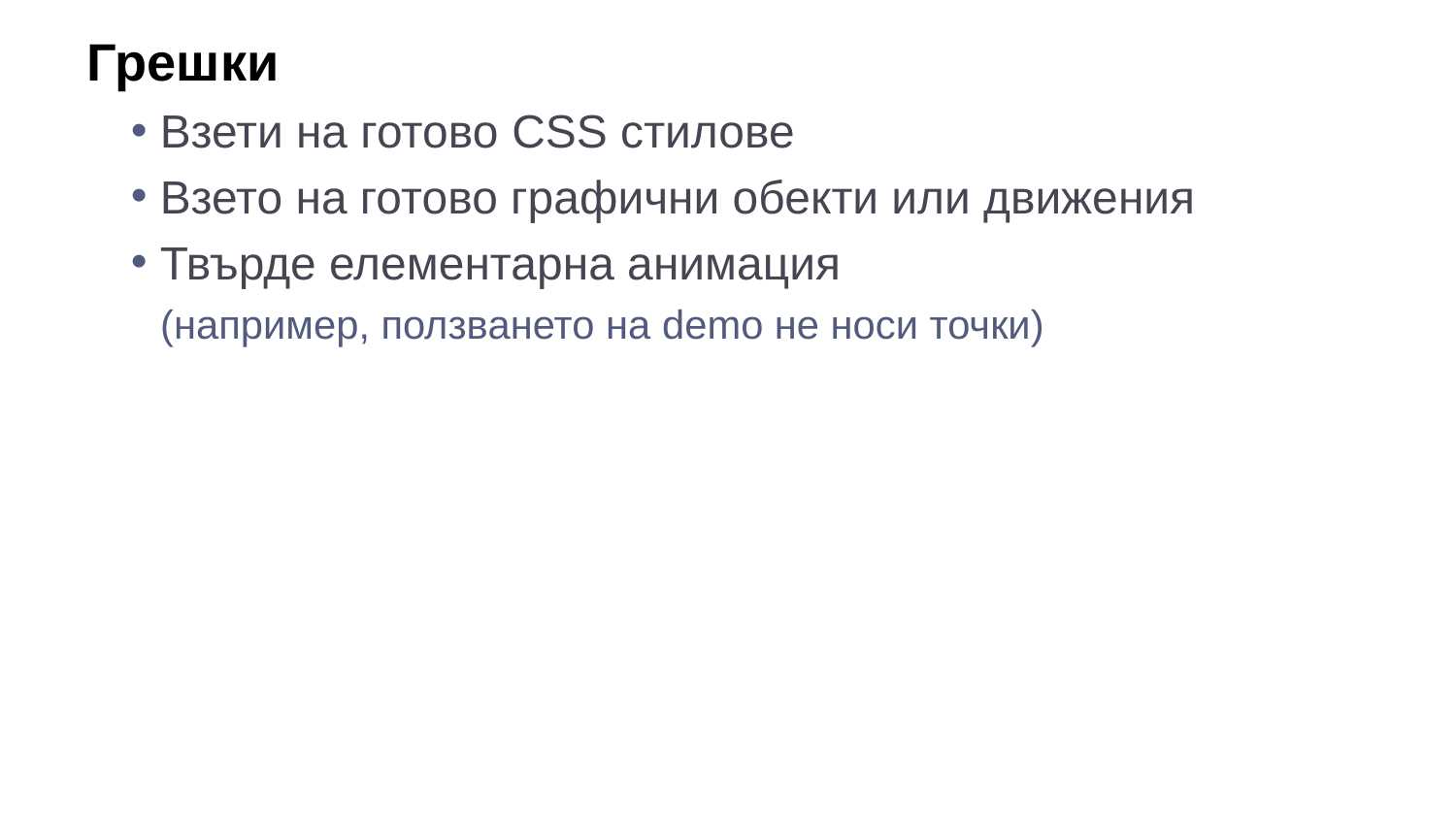

Грешки
Взети на готово CSS стилове
Взето на готово графични обекти или движения
Твърде елементарна анимация
(например, ползването на demo не носи точки)